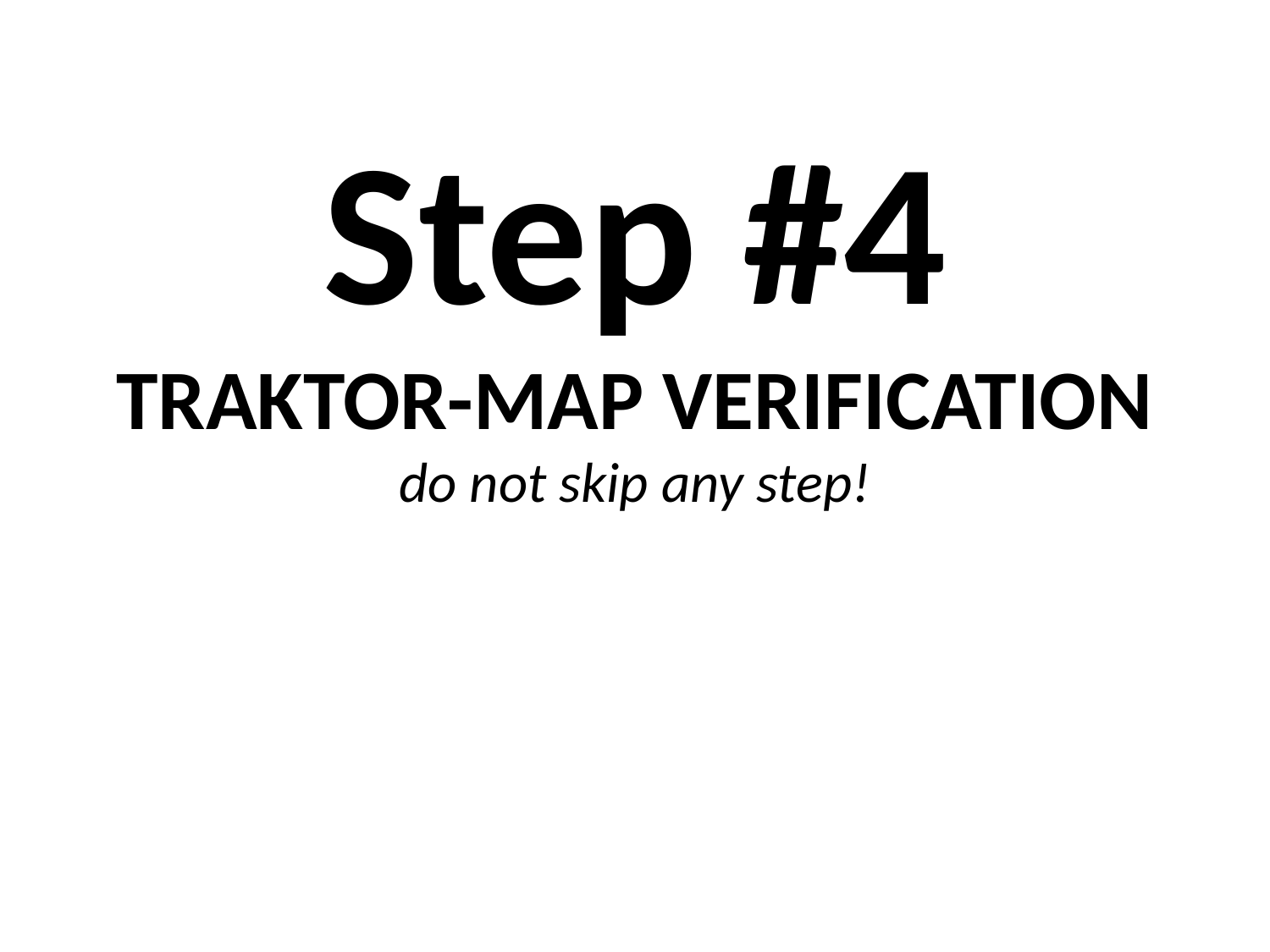

Step #4
TRAKTOR-MAP VERIFICATION
do not skip any step!